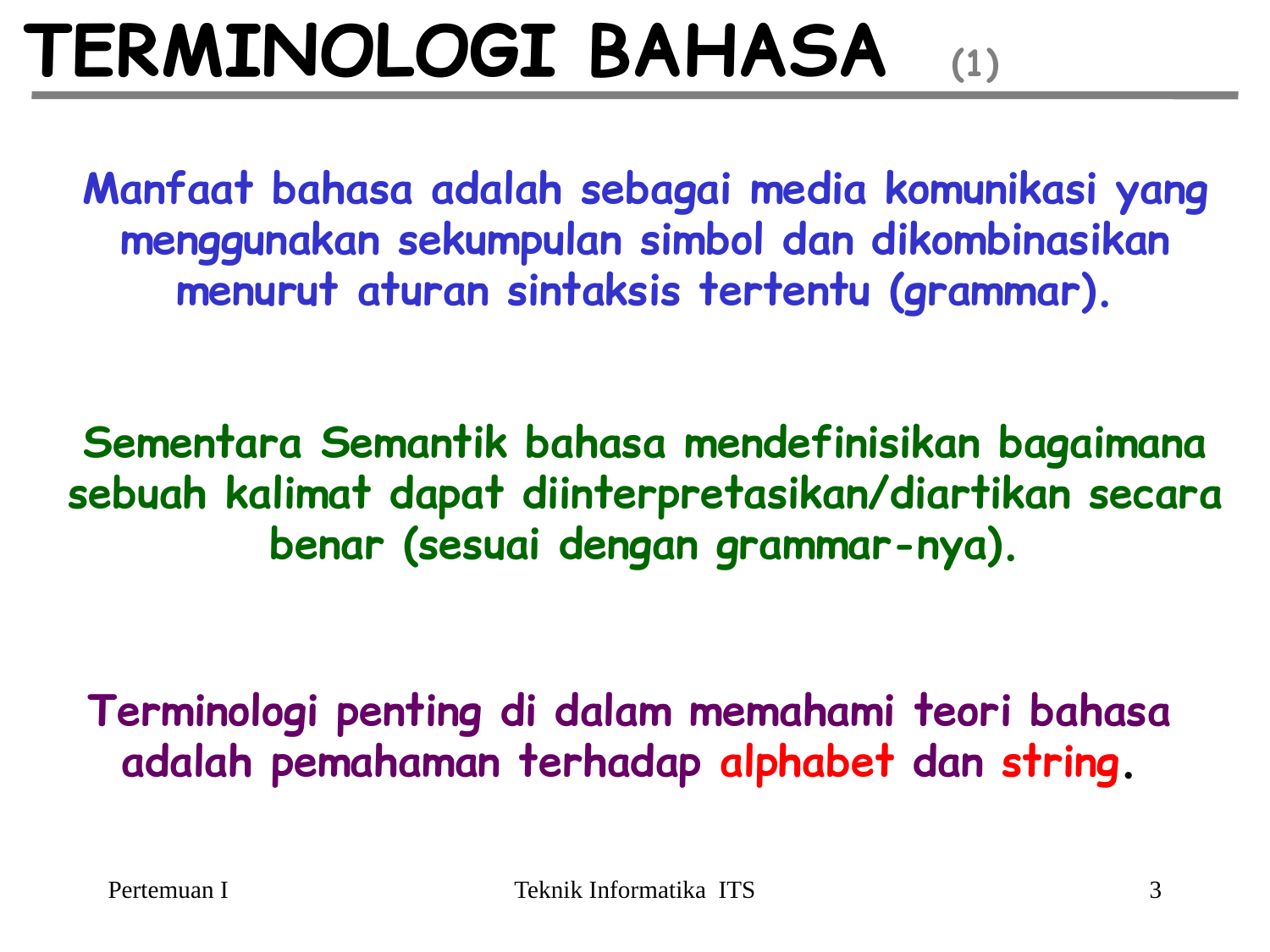

# TERMINOLOGI BAHASA  (1)

Manfaat bahasa adalah sebagai media komunikasi yang menggunakan sekumpulan simbol dan dikombinasikan menurut aturan sintaksis tertentu (grammar).

Sementara Semantik bahasa mendefinisikan bagaimana sebuah kalimat dapat diinterpretasikan/diartikan secara benar (sesuai dengan grammar-nya).
Terminologi penting di dalam memahami teori bahasa adalah pemahaman terhadap alphabet dan string.
Pertemuan I
Teknik Informatika  ITS
3